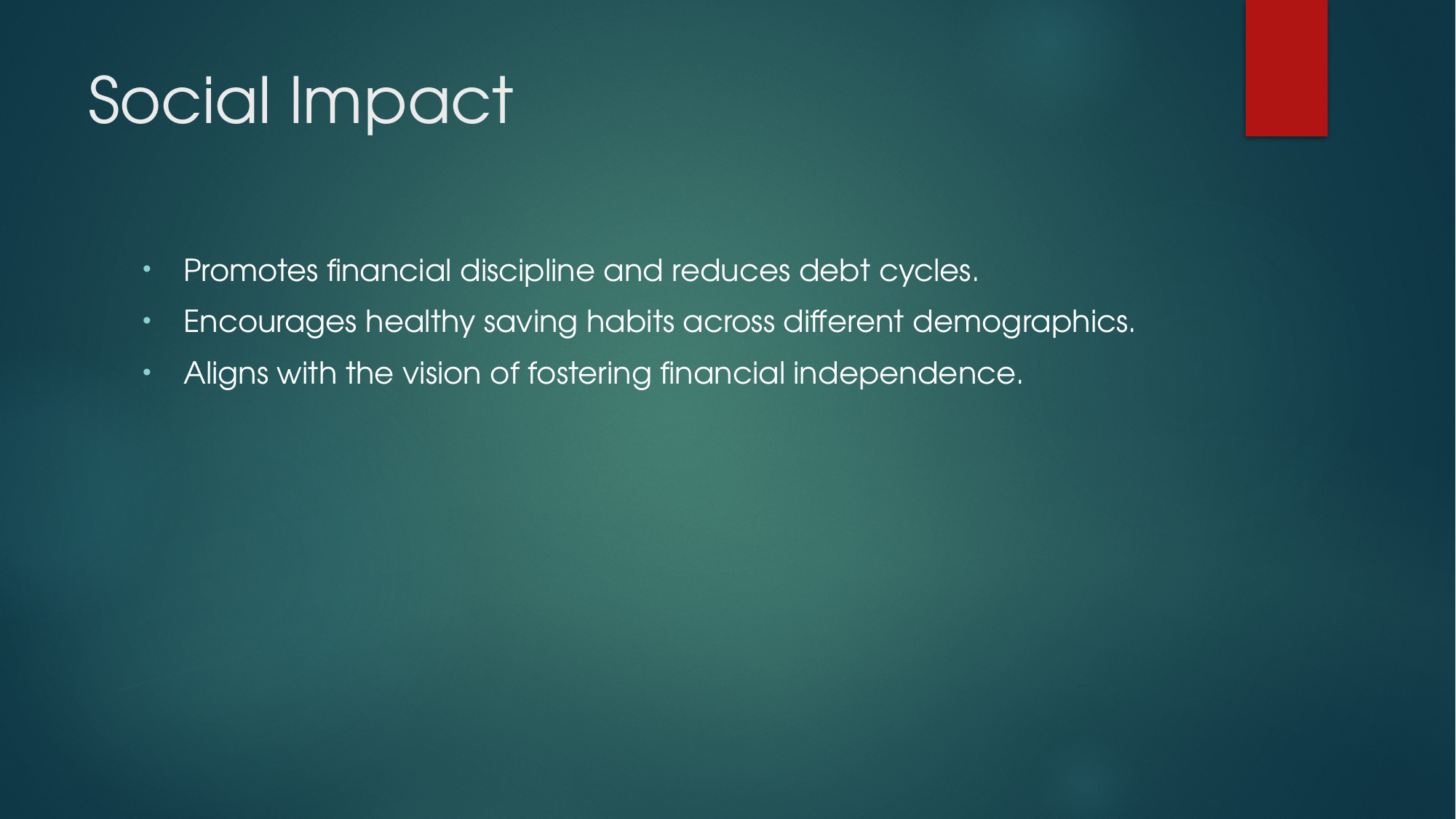

# Social Impact
Promotes financial discipline and reduces debt cycles.
Encourages healthy saving habits across different demographics.
Aligns with the vision of fostering financial independence.